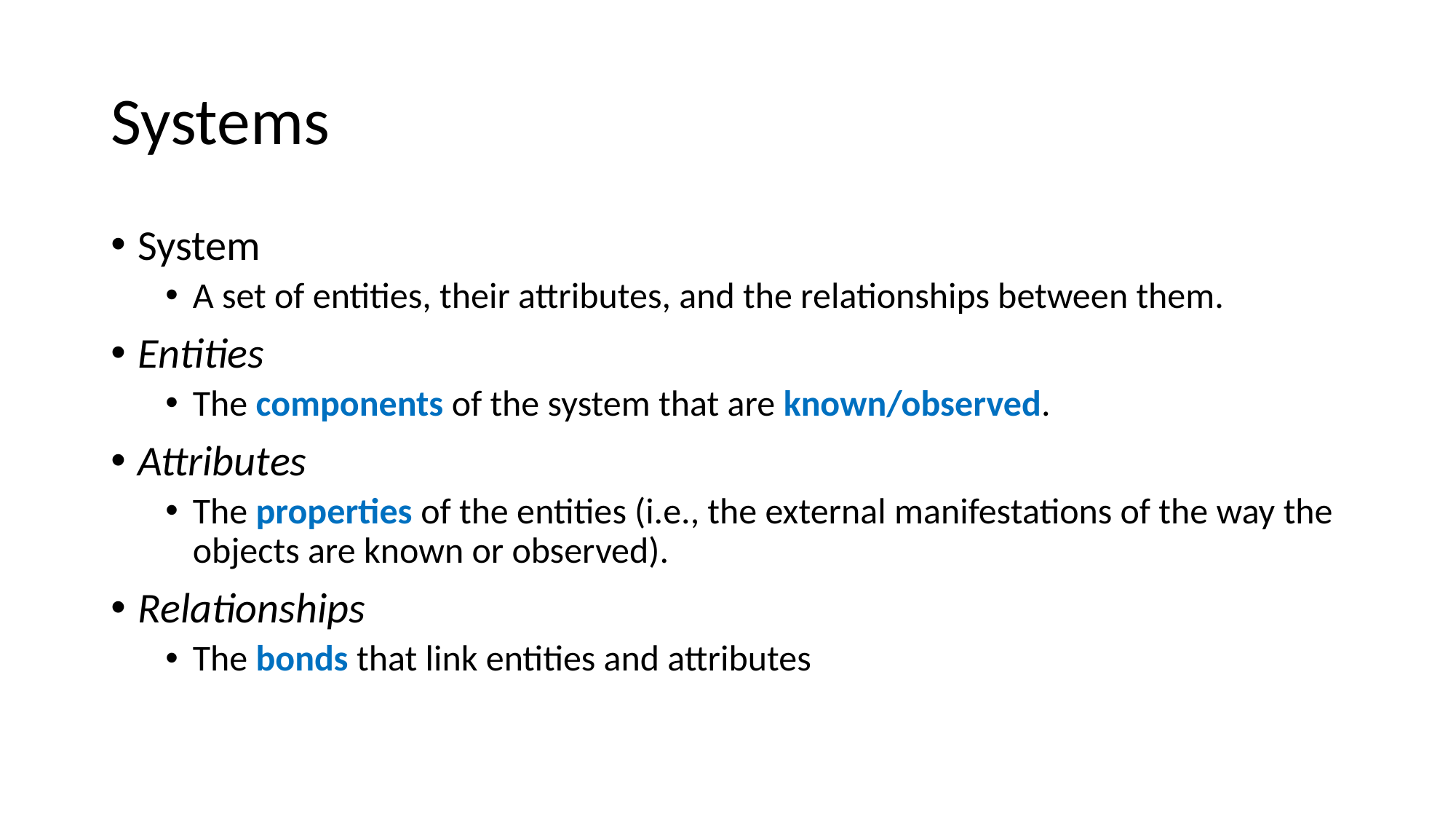

# Systems
System
A set of entities, their attributes, and the relationships between them.
Entities
The components of the system that are known/observed.
Attributes
The properties of the entities (i.e., the external manifestations of the way the objects are known or observed).
Relationships
The bonds that link entities and attributes